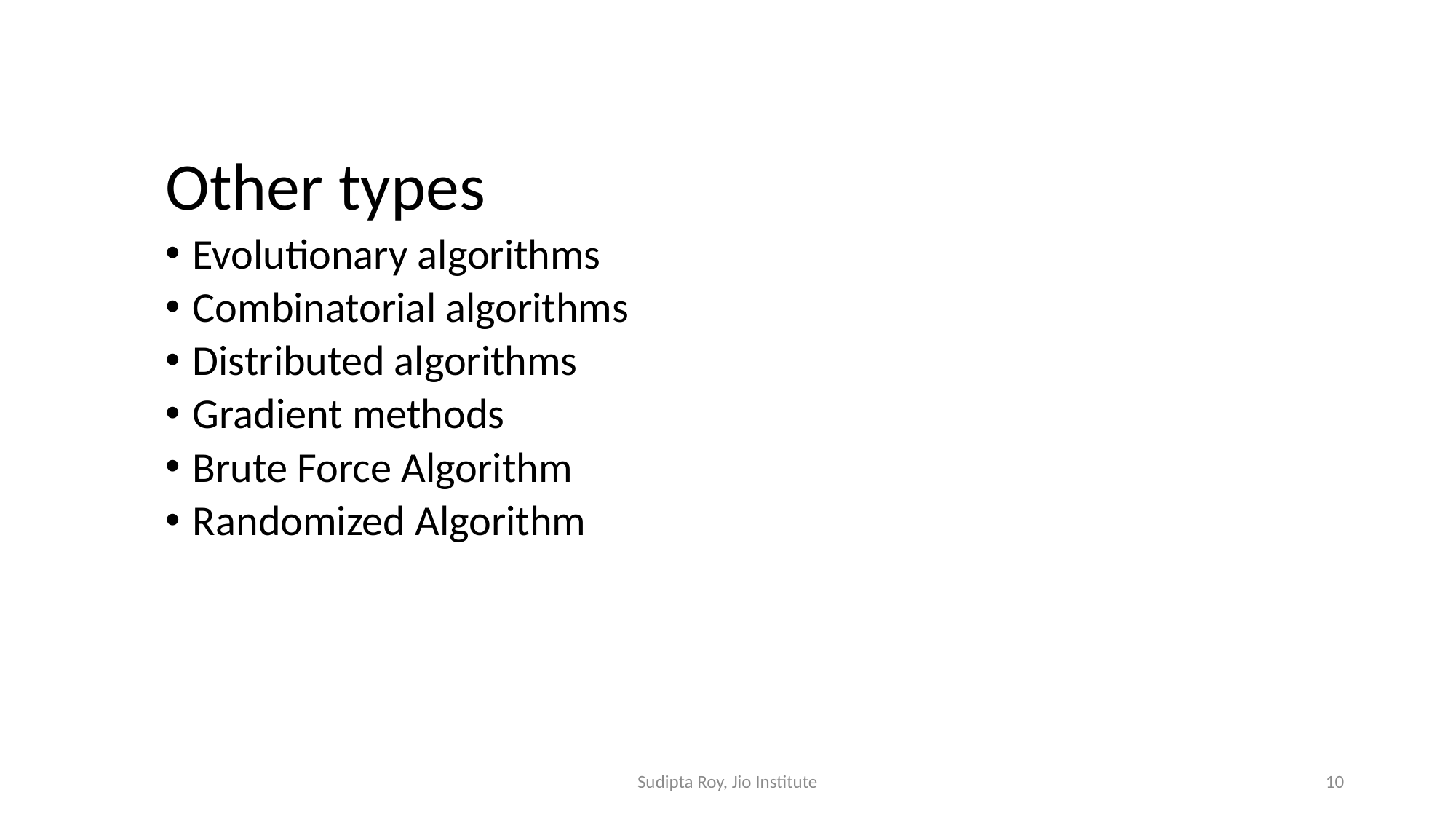

Other types
Evolutionary algorithms
Combinatorial algorithms
Distributed algorithms
Gradient methods
Brute Force Algorithm
Randomized Algorithm

Sudipta Roy, Jio Institute
10